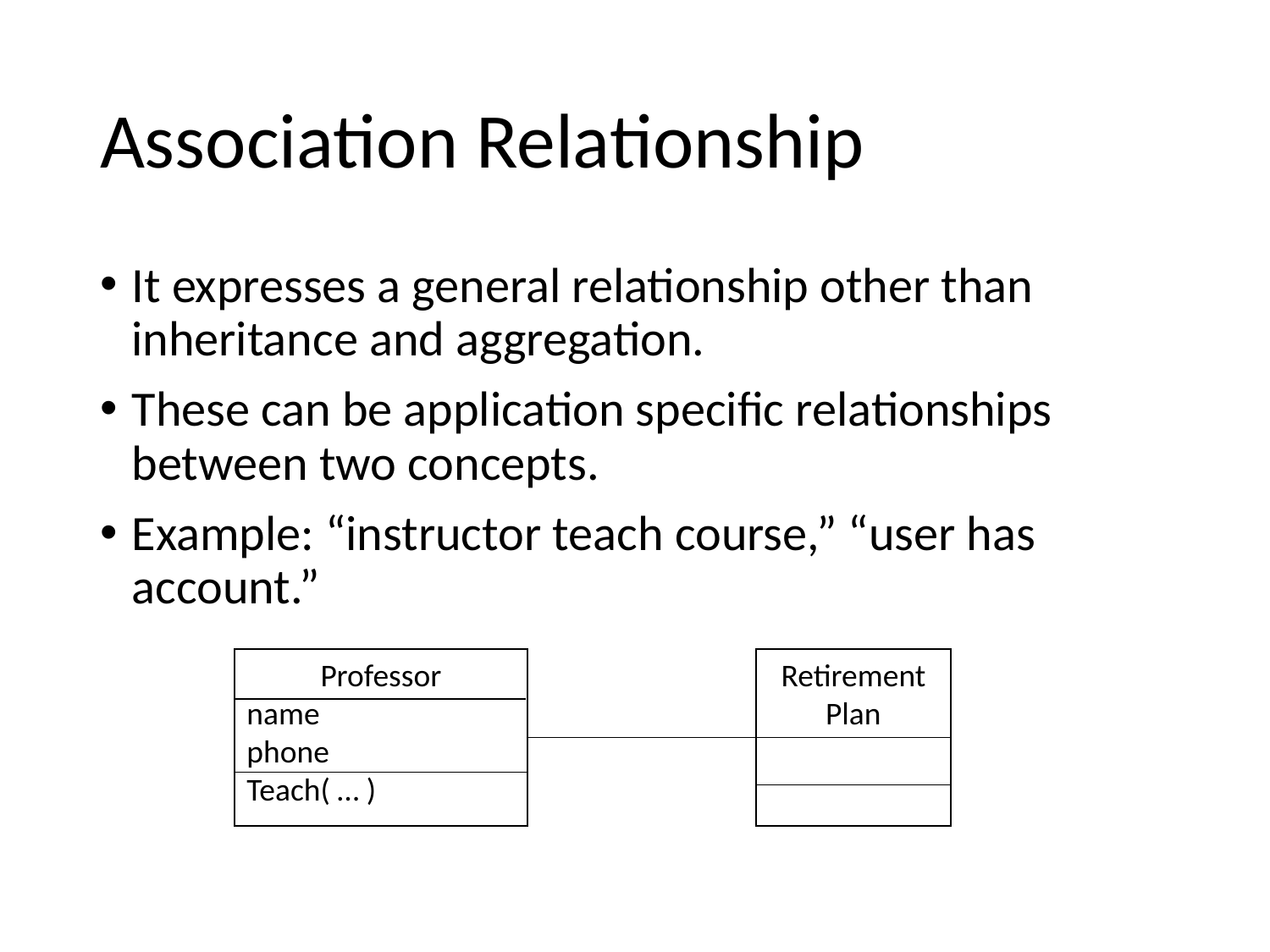

# Association Relationship
It expresses a general relationship other than inheritance and aggregation.
These can be application specific relationships between two concepts.
Example: “instructor teach course,” “user has account.”
Professor
name
phone
Teach( … )
Retirement Plan